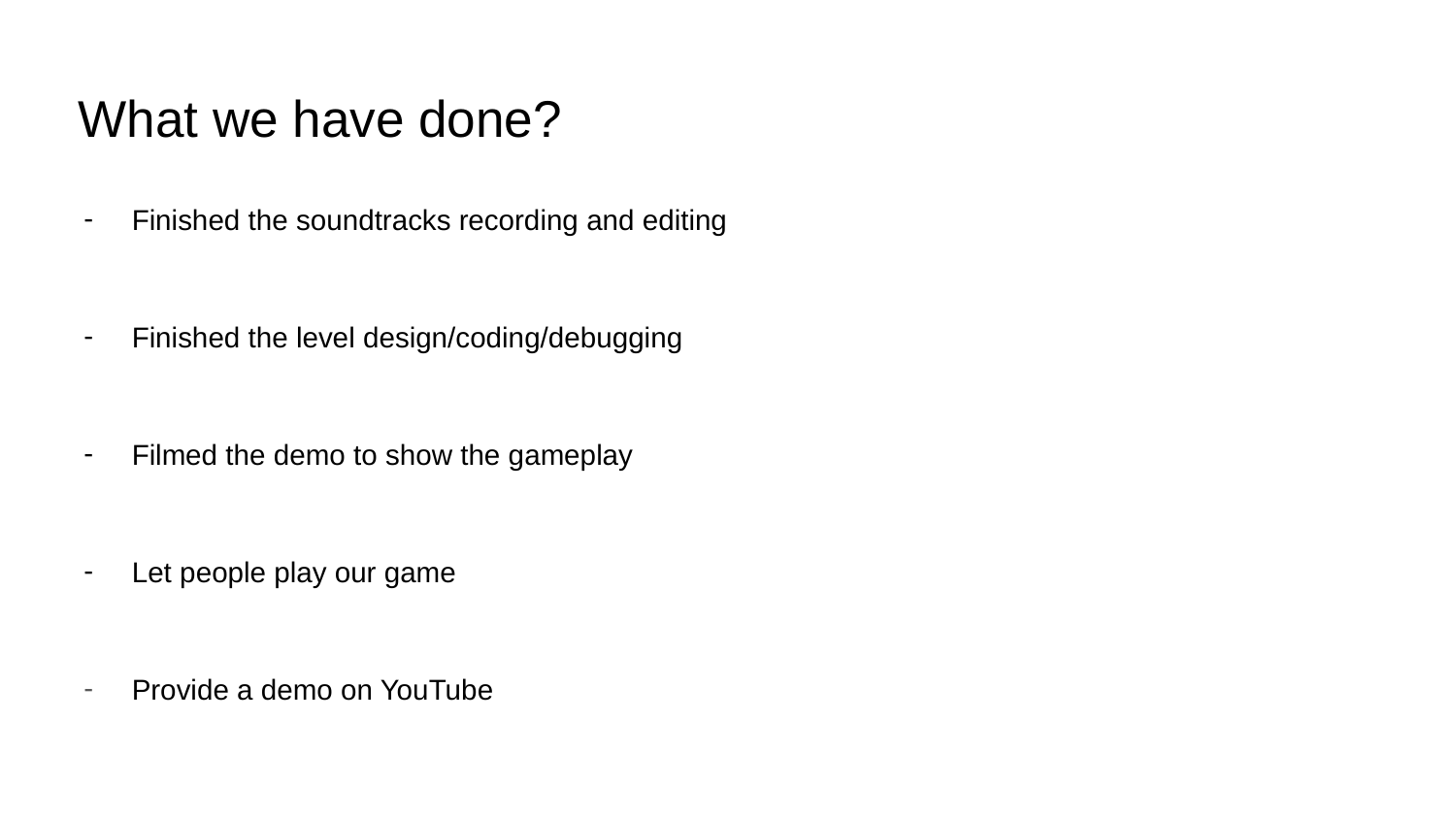

# What we have done?
Finished the soundtracks recording and editing

Finished the level design/coding/debugging

Filmed the demo to show the gameplay

Let people play our game

Provide a demo on YouTube